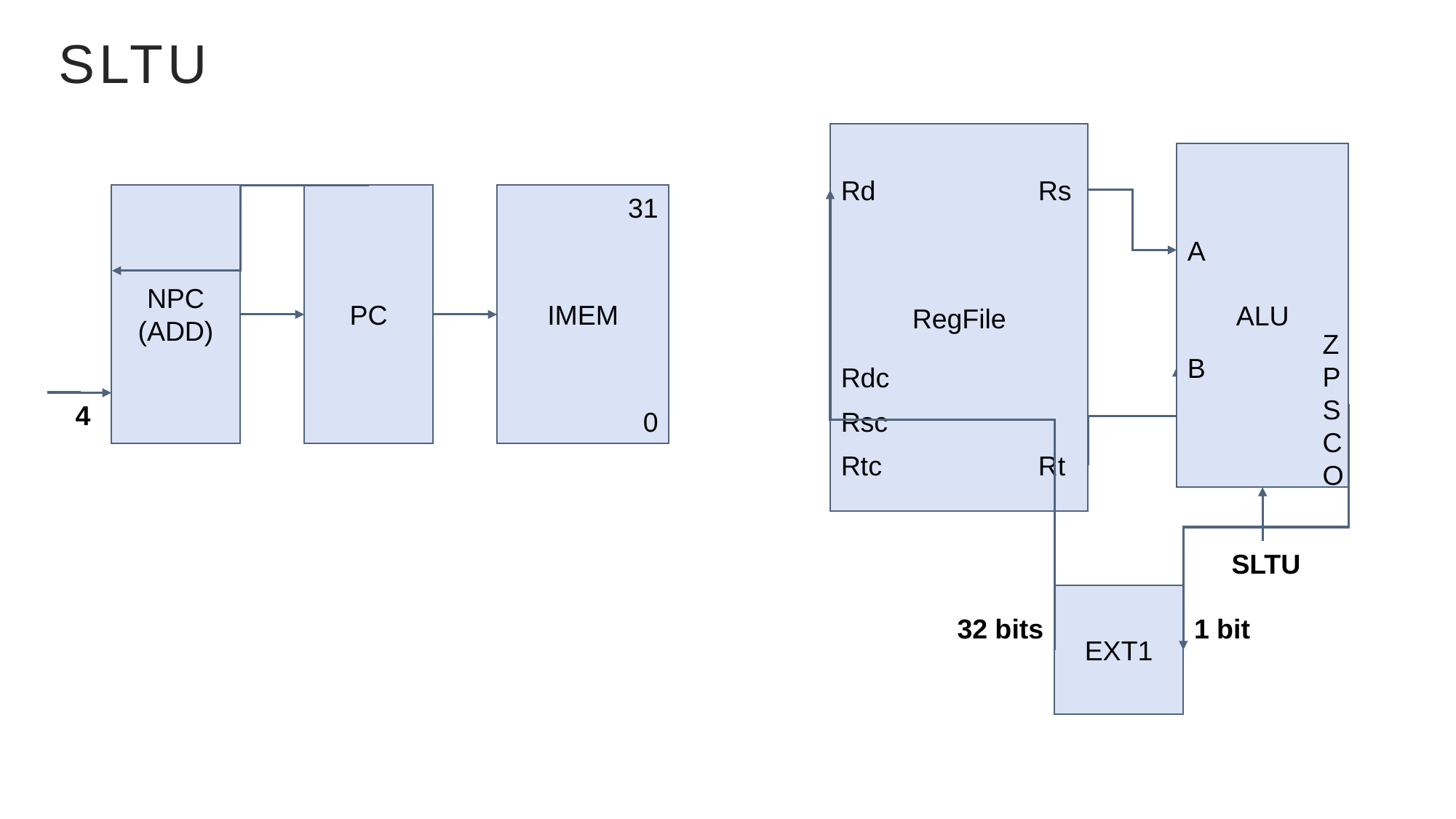

# SLTU
RegFile
Rd
Rs
Rdc
Rsc
Rtc
Rt
ALU
A
B
ZPSCO
SLTU
EXT1
32 bits
1 bit
NPC
(ADD)
PC
IMEM
31
0
4